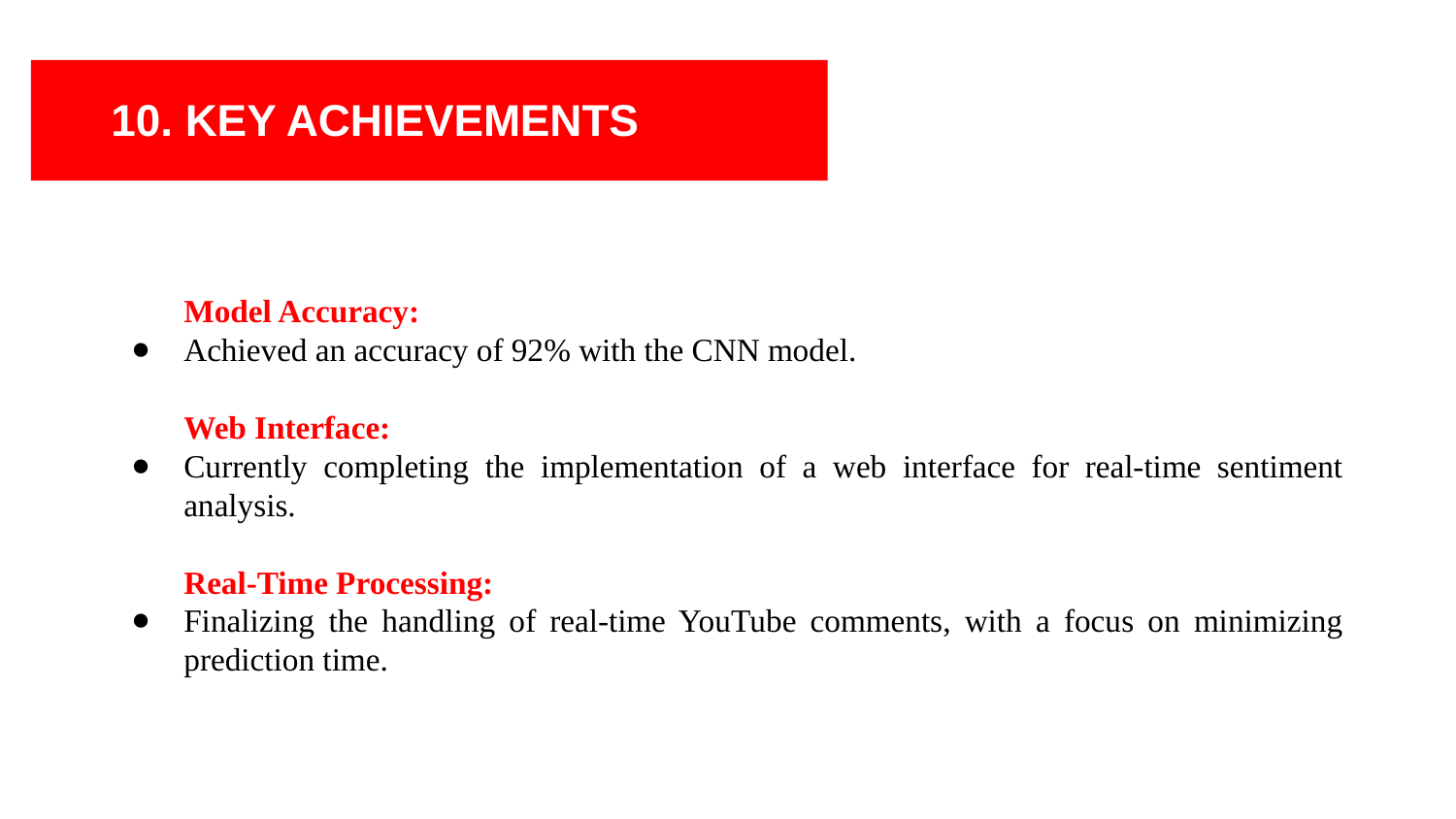

# 10. KEY ACHIEVEMENTS

Model Accuracy:
Achieved an accuracy of 92% with the CNN model.

Web Interface:
Currently completing the implementation of a web interface for real-time sentiment analysis.

Real-Time Processing:
Finalizing the handling of real-time YouTube comments, with a focus on minimizing prediction time.

Venus has a beautiful name and is the second planet from the Sun. It’s terribly hot—even hotter than Mercury—and its atmosphere is extremely poisonous. It’s the second-brightest natural object in the night sky after the Moon